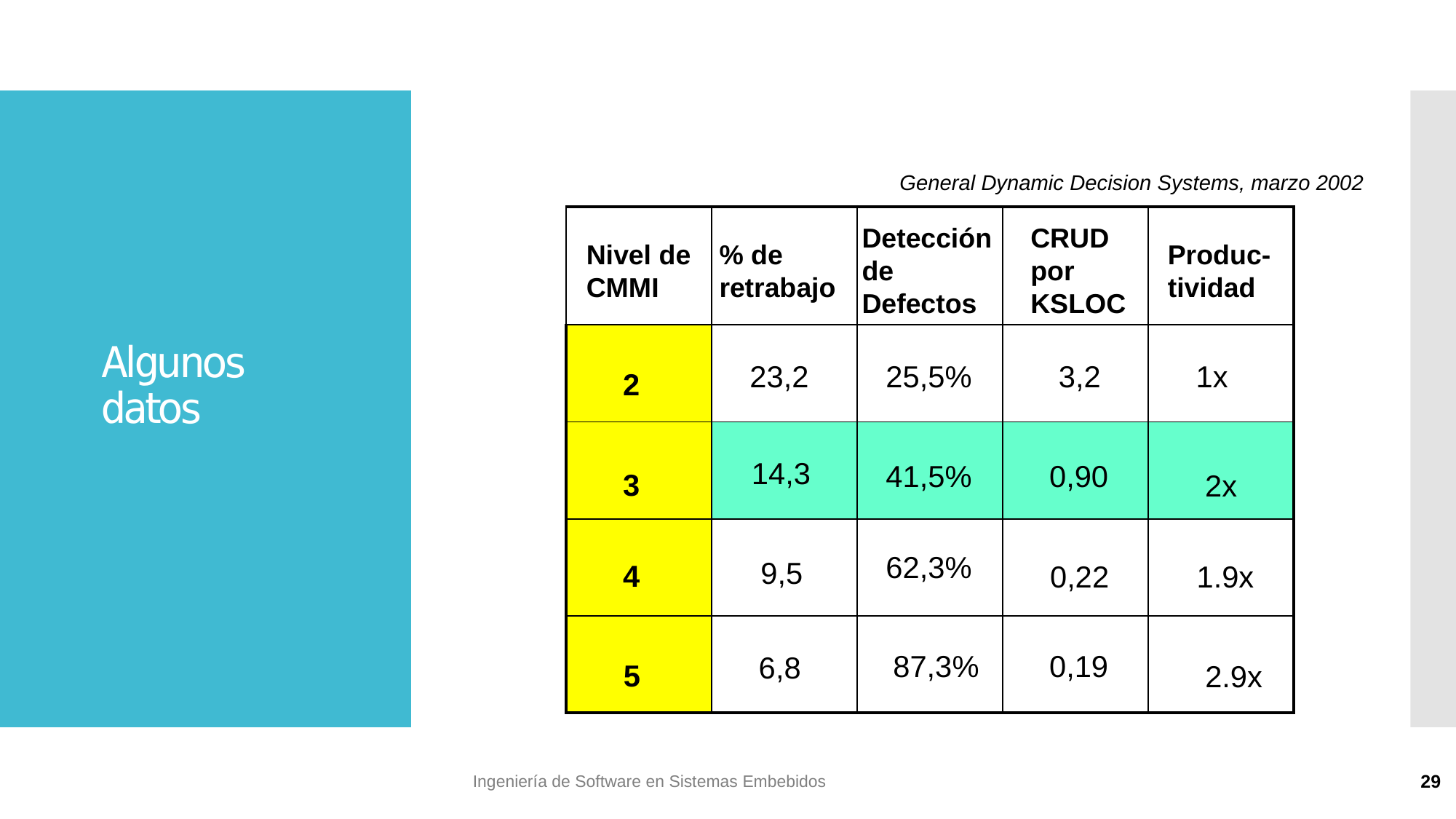

General Dynamic Decision Systems, marzo 2002
|  |  |  |  |  |
| --- | --- | --- | --- | --- |
|  |  |  |  |  |
|  |  |  |  |  |
|  |  |  |  |  |
|  |  |  |  |  |
Detección
de
Defectos
CRUD
por
KSLOC
Nivel de
CMMI
% de
retrabajo
Produc-
tividad
# Algunos datos
23,2
25,5%
 3,2
 1x
2
14,3
41,5%
 0,90
3
 2x
62,3%
9,5
4
0,22
1.9x
87,3%
 0,19
6,8
5
 2.9x
Ingeniería de Software en Sistemas Embebidos
29